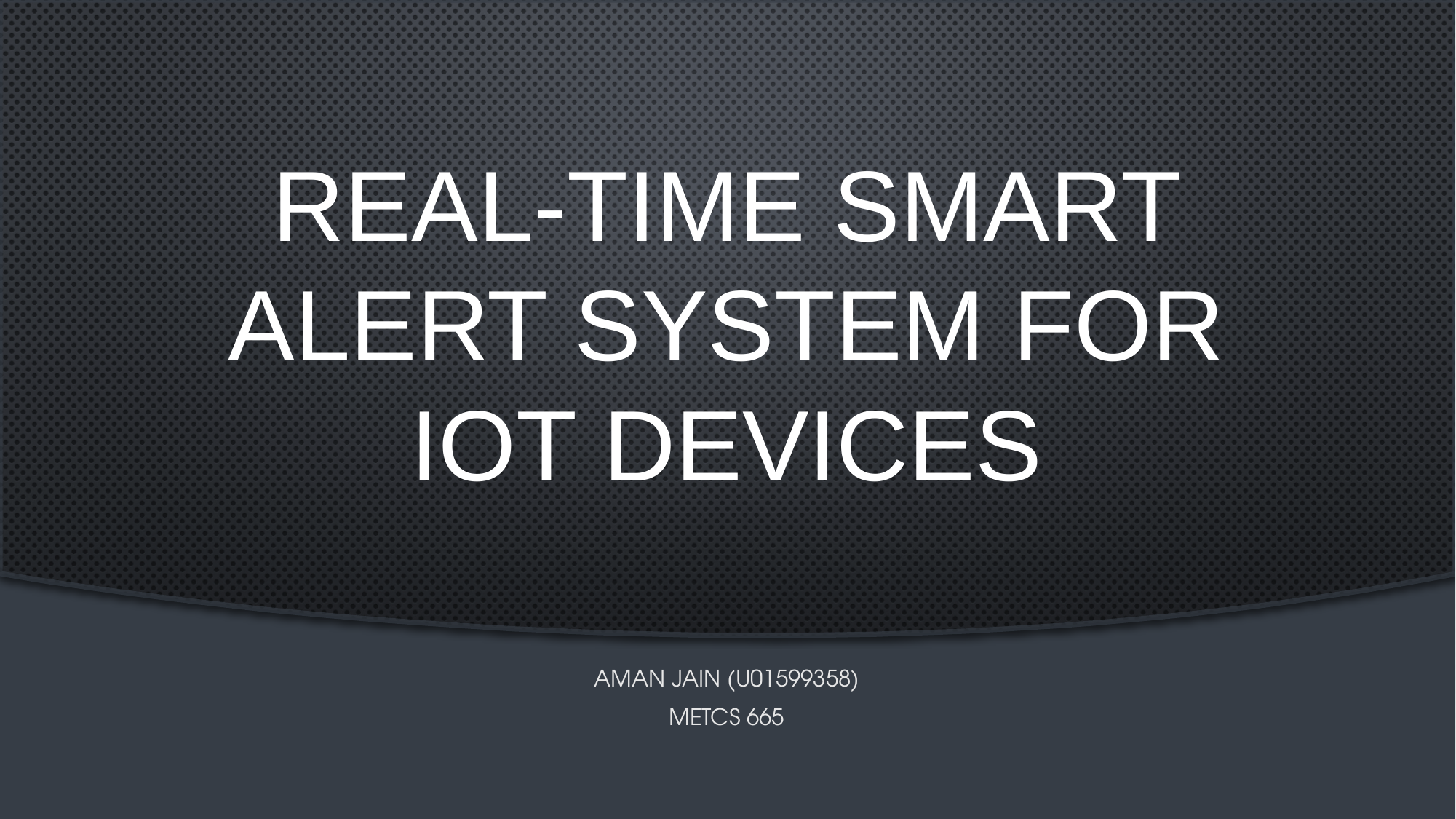

# Real-Time Smart Alert System for IoT Devices
AMAN JAIN (U01599358)
METCS 665